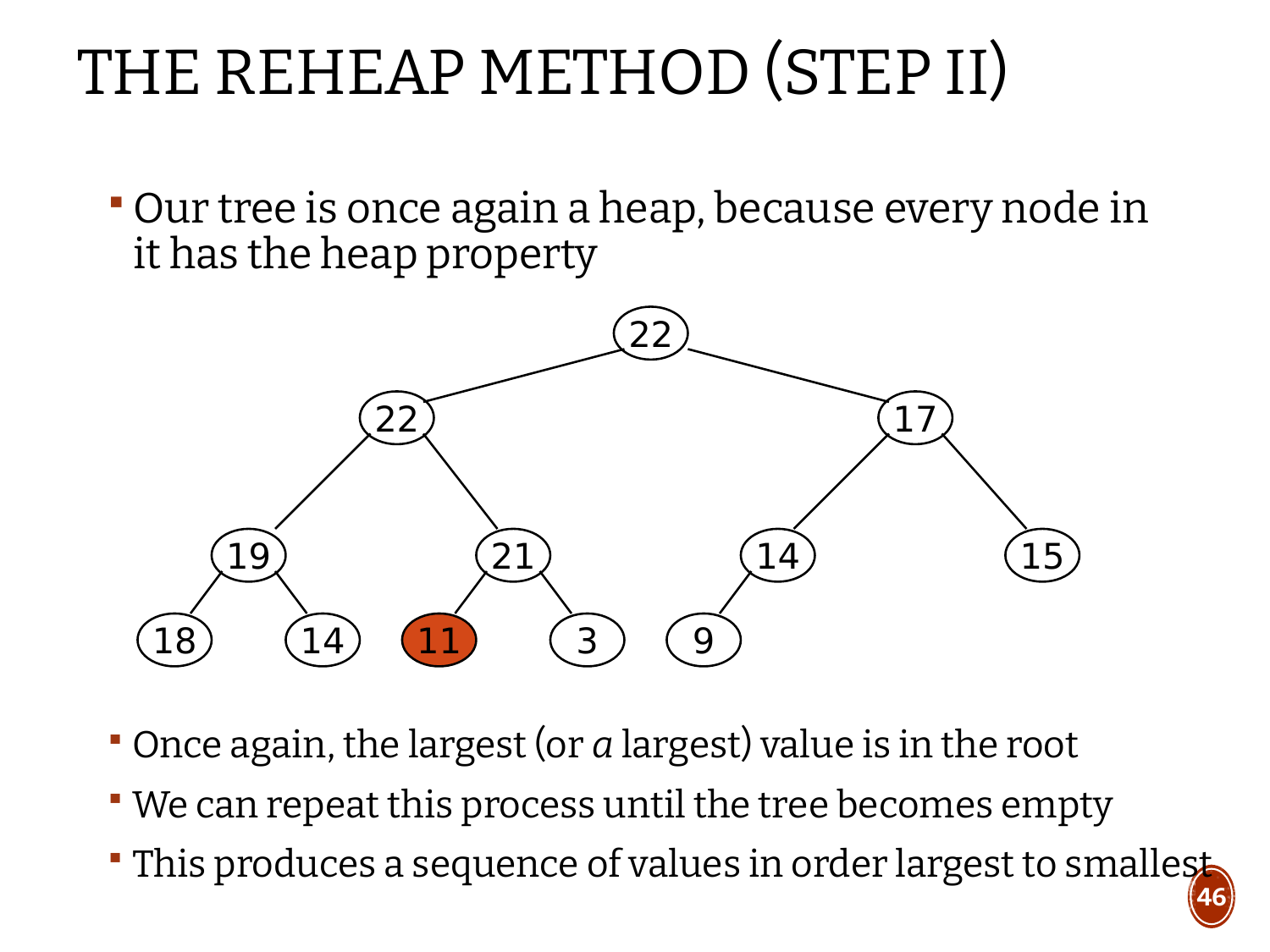

# The REHEAP method (Step II)
Our tree is once again a heap, because every node in it has the heap property
22

22
17

19
21
14
15

18
14
11
3
9
Once again, the largest (or a largest) value is in the root
We can repeat this process until the tree becomes empty
This produces a sequence of values in order largest to smallest
46